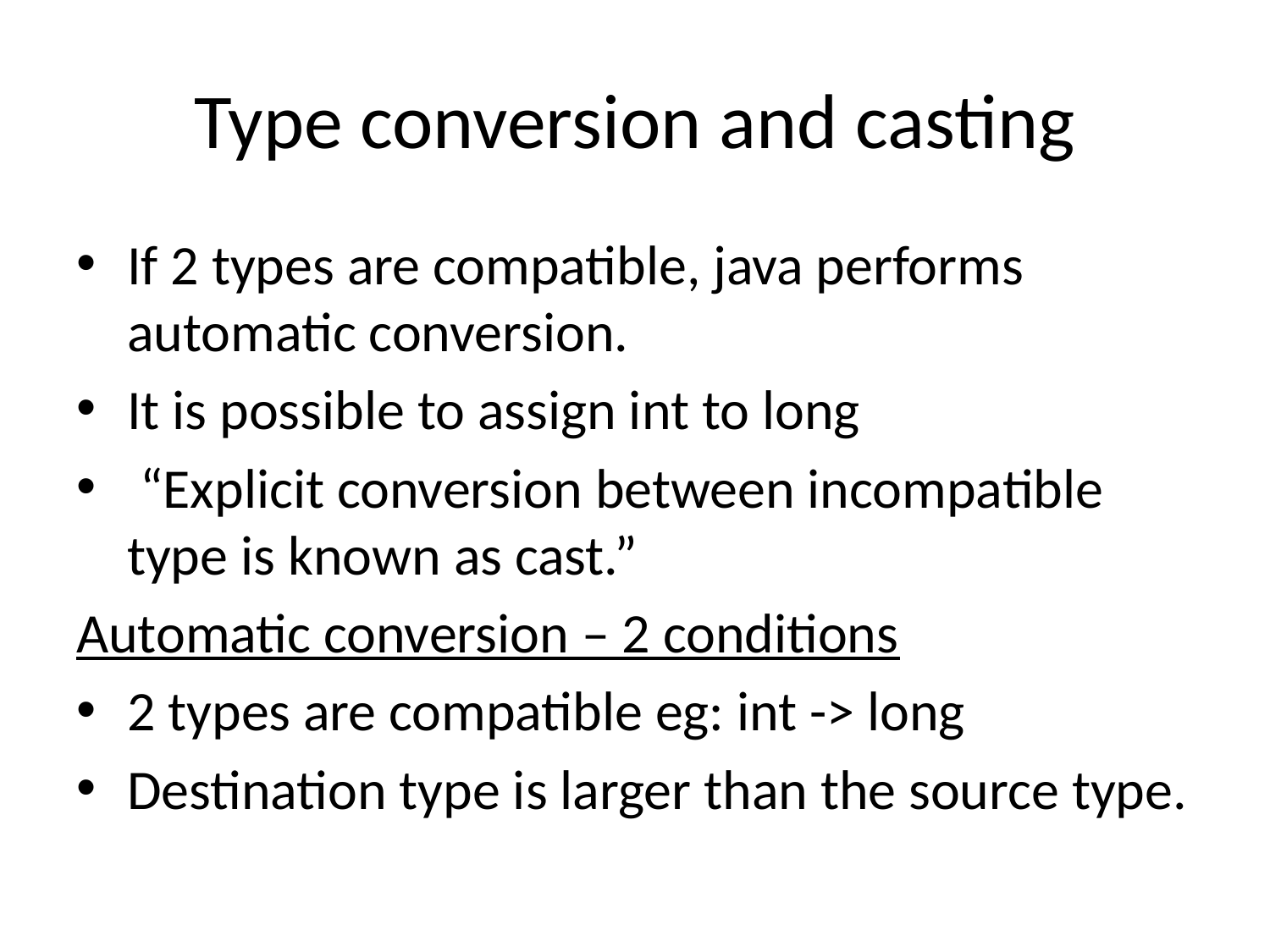

# Type conversion and casting
If 2 types are compatible, java performs automatic conversion.
It is possible to assign int to long
 “Explicit conversion between incompatible type is known as cast.”
Automatic conversion – 2 conditions
2 types are compatible eg: int -> long
Destination type is larger than the source type.